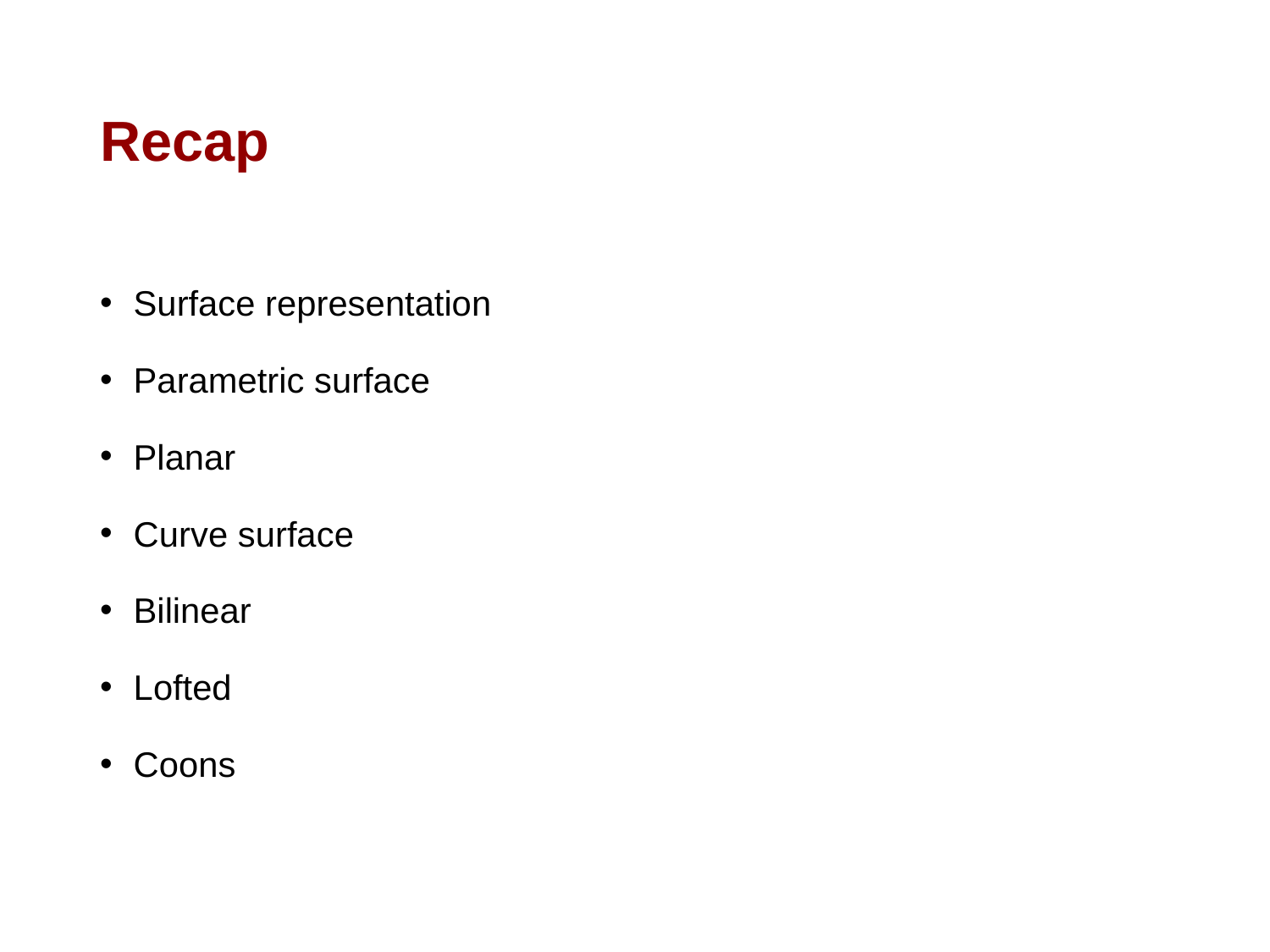

# Recap
 Surface representation
 Parametric surface
 Planar
 Curve surface
 Bilinear
 Lofted
 Coons